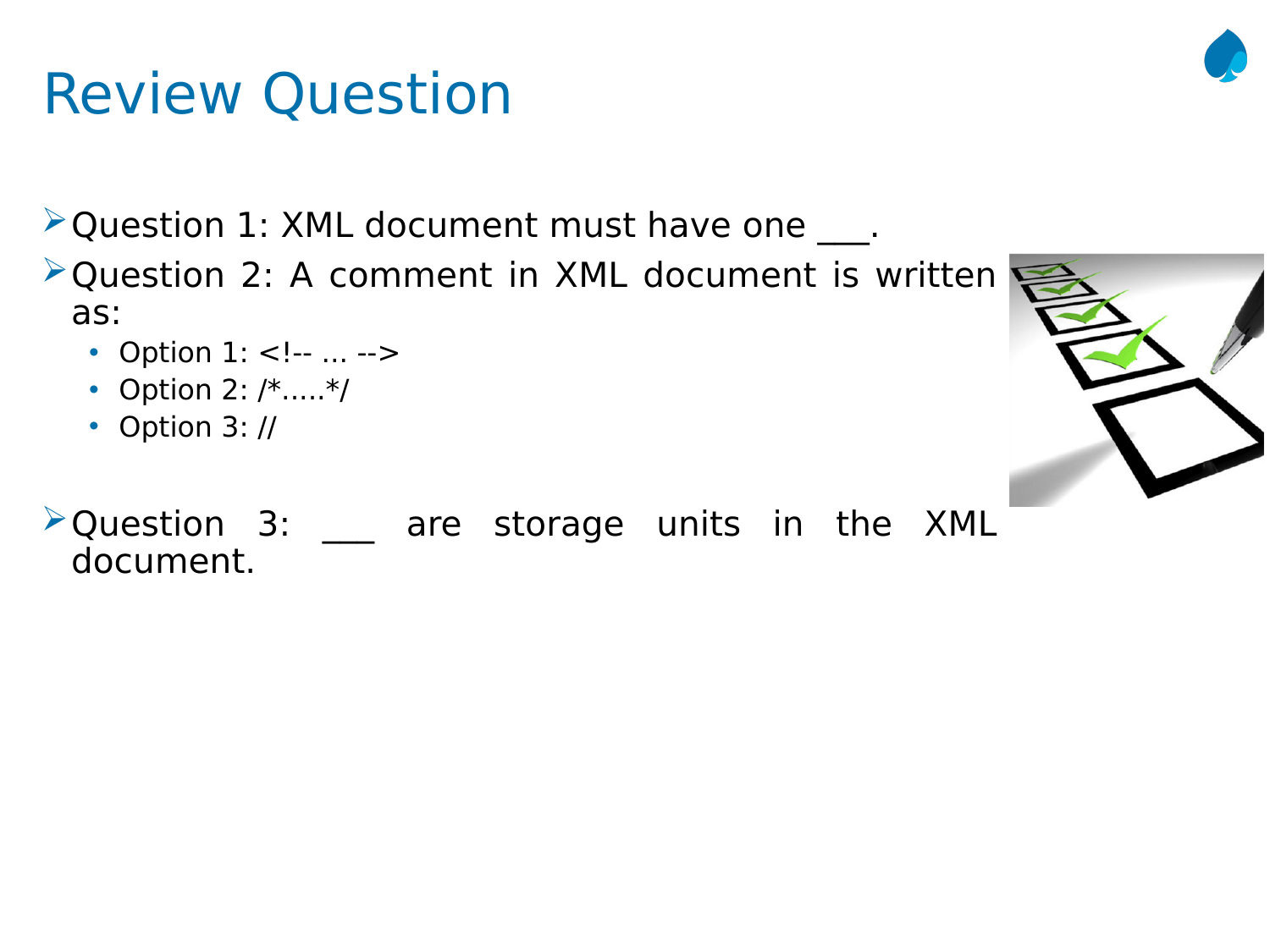

# Review Question
Question 1: XML document must have one ___.
Question 2: A comment in XML document is written as:
Option 1: <!-- ... -->
Option 2: /*.....*/
Option 3: //

Question 3: ___ are storage units in the XML document.